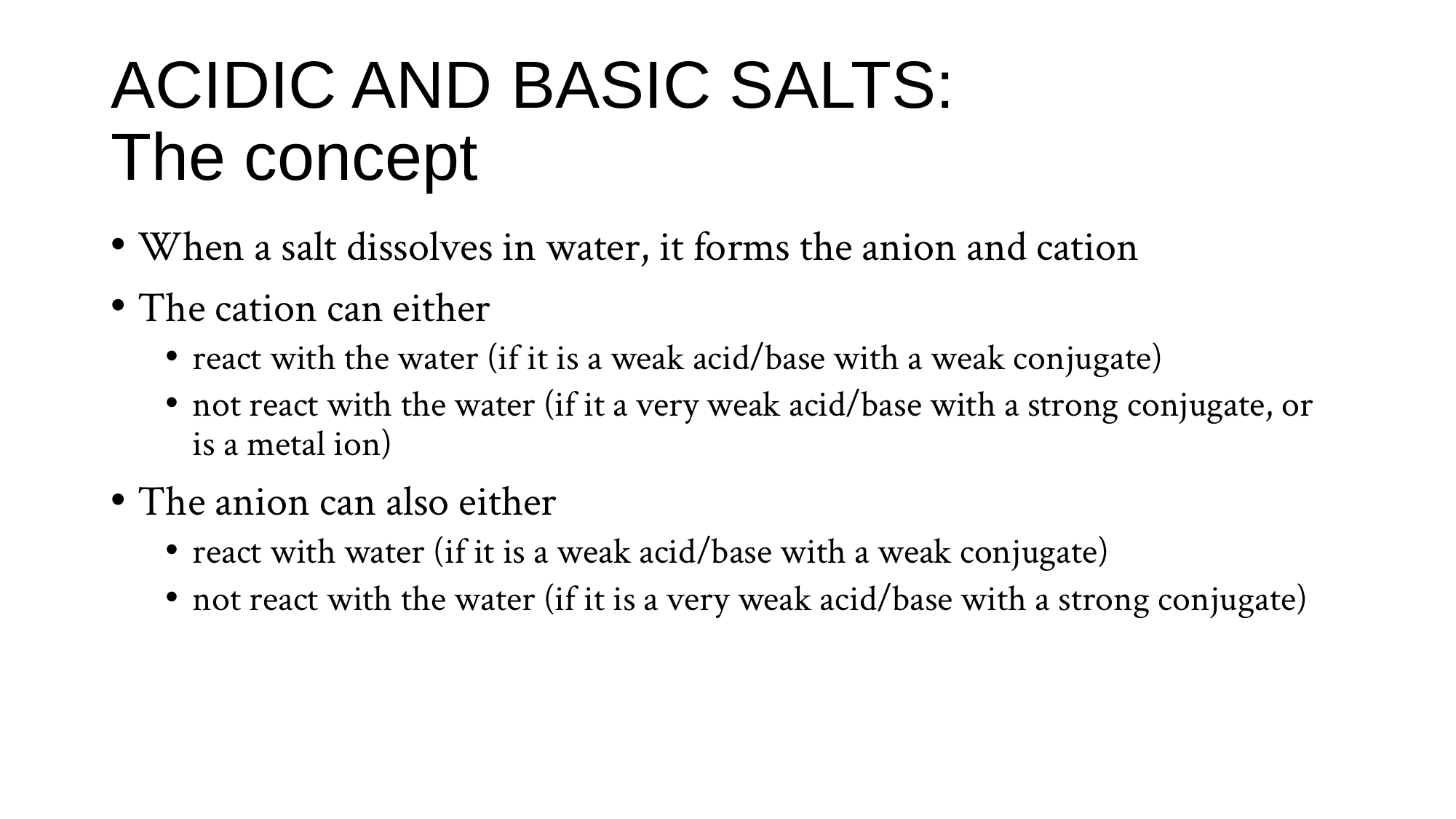

# ACIDIC AND BASIC SALTS: The concept
When a salt dissolves in water, it forms the anion and cation
The cation can either
react with the water (if it is a weak acid/base with a weak conjugate)
not react with the water (if it a very weak acid/base with a strong conjugate, or is a metal ion)
The anion can also either
react with water (if it is a weak acid/base with a weak conjugate)
not react with the water (if it is a very weak acid/base with a strong conjugate)